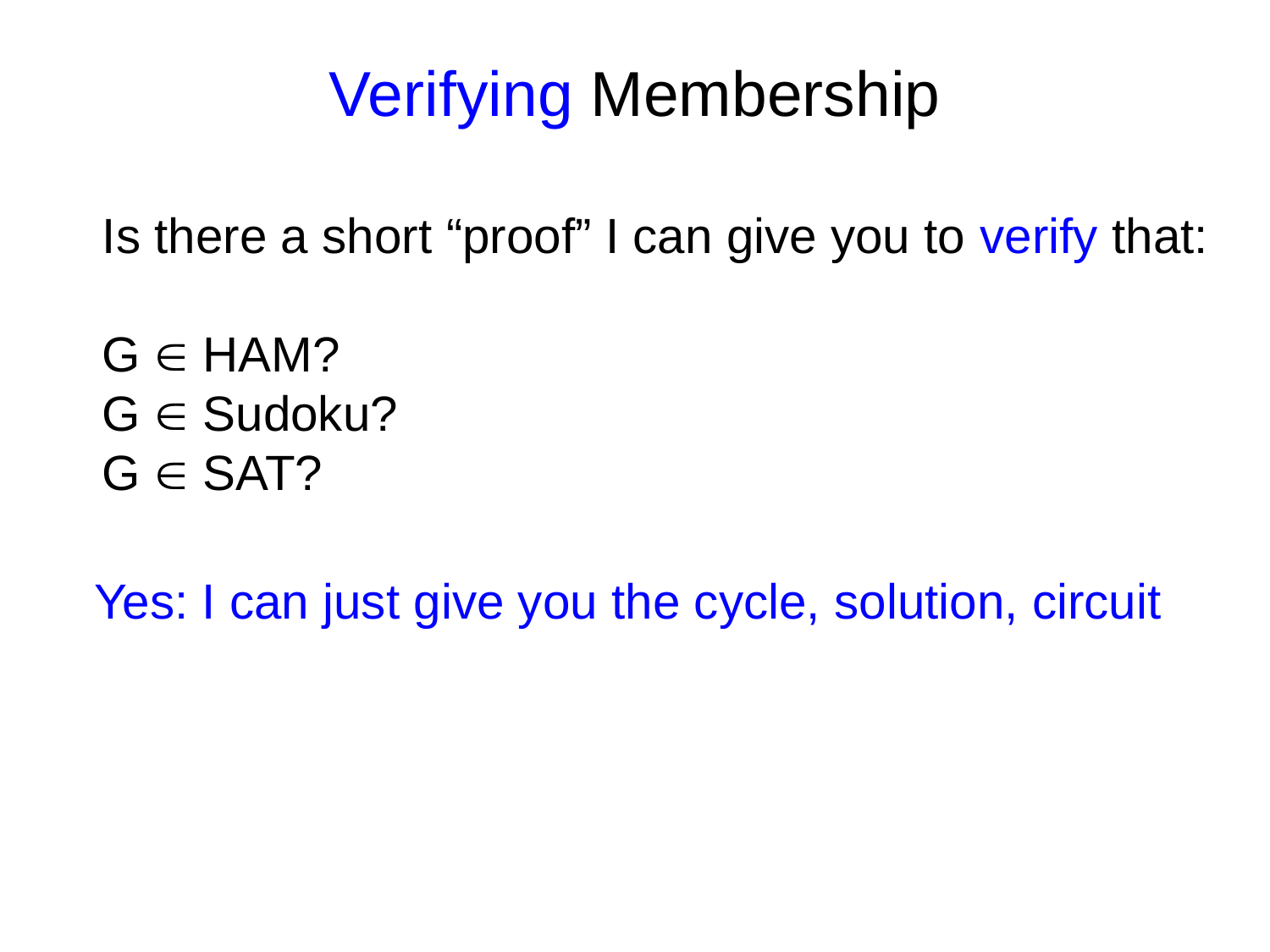

Verifying Membership
Is there a short “proof” I can give you to verify that:

G ∈ HAM?
G ∈ Sudoku?
G ∈ SAT?

Yes: I can just give you the cycle, solution, circuit